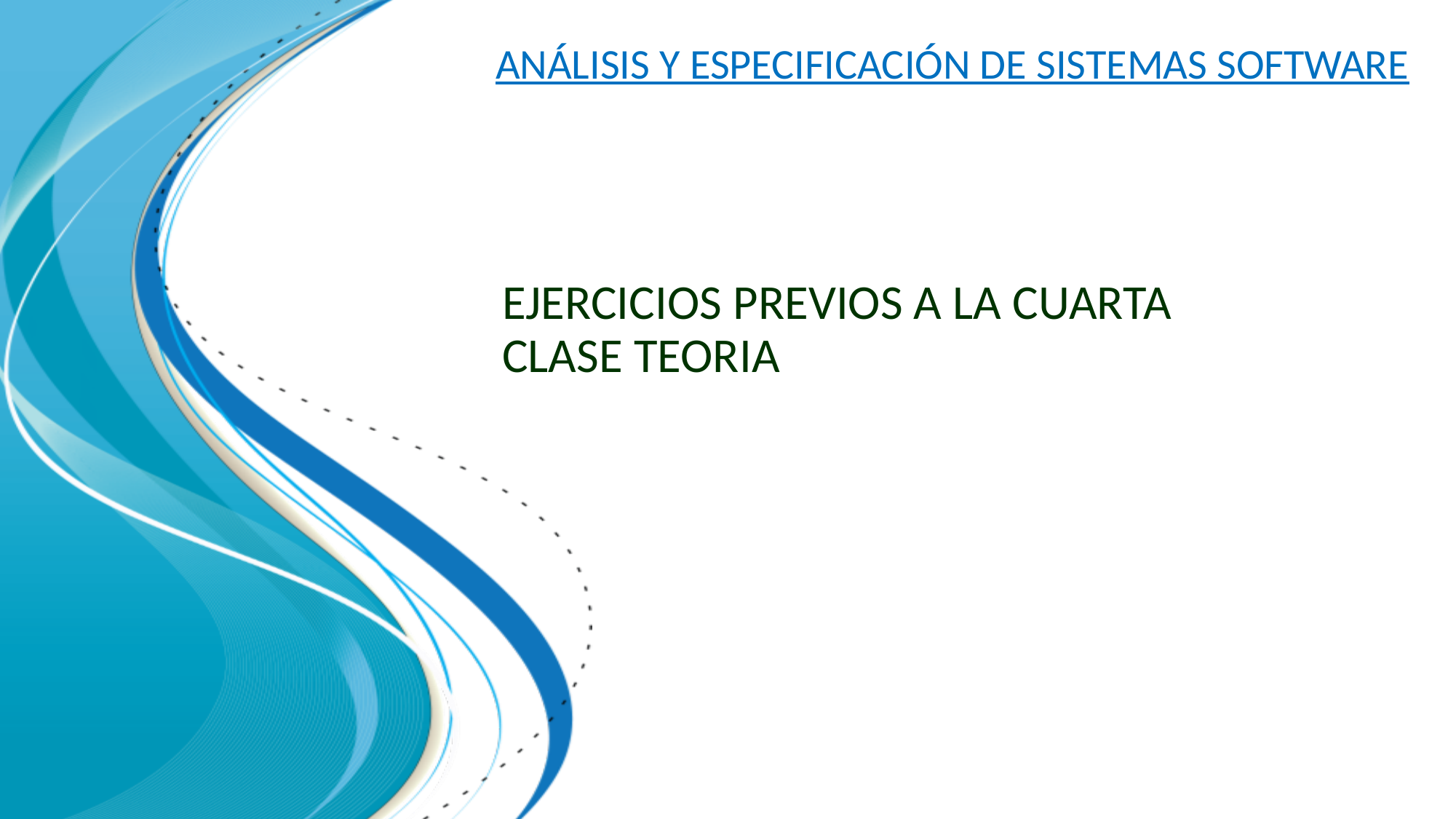

# EJERCICIOS PREVIOS A LA CUARTA CLASE TEORIA